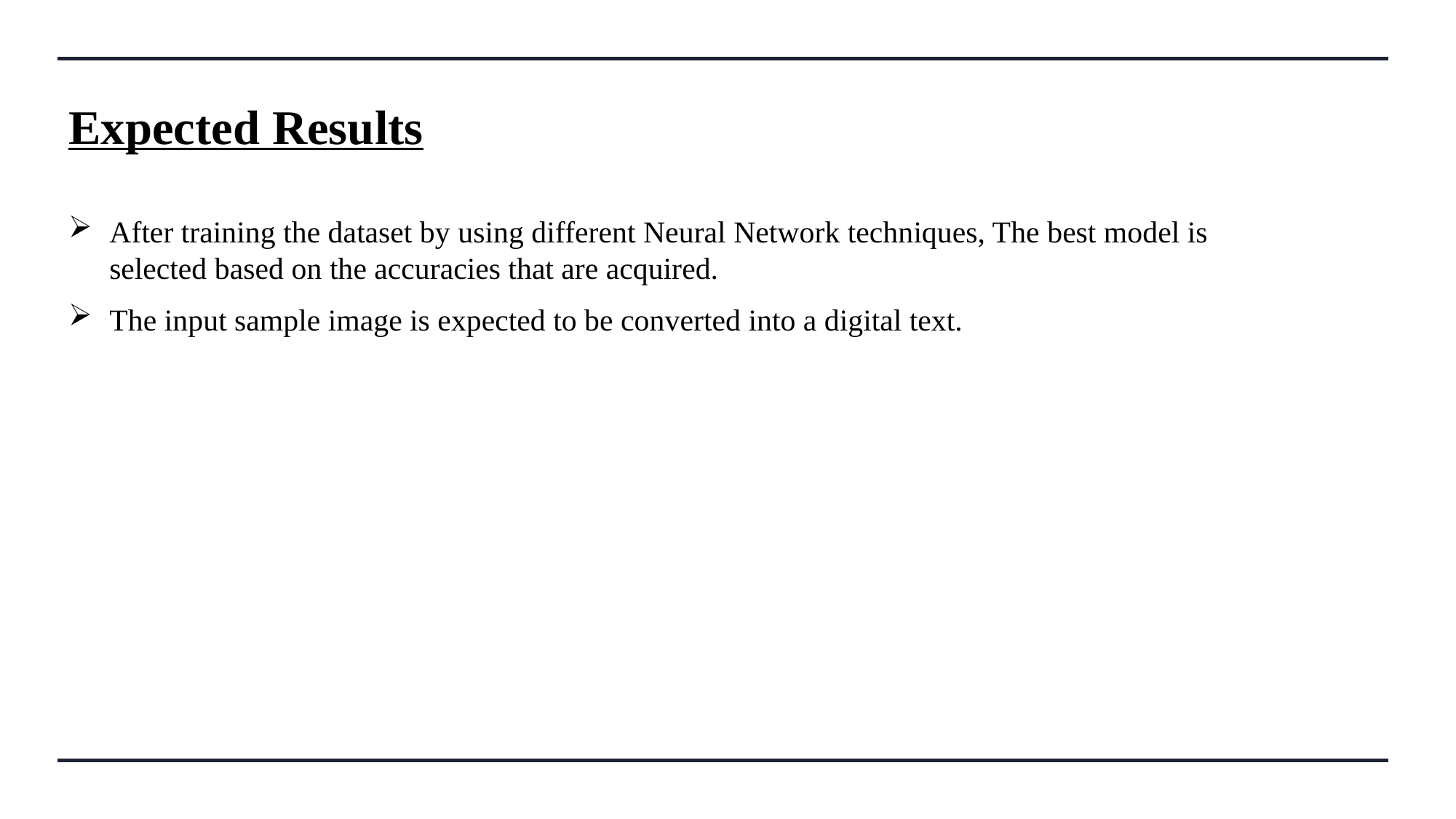

# Expected Results
After training the dataset by using different Neural Network techniques, The best model is selected based on the accuracies that are acquired.
The input sample image is expected to be converted into a digital text.